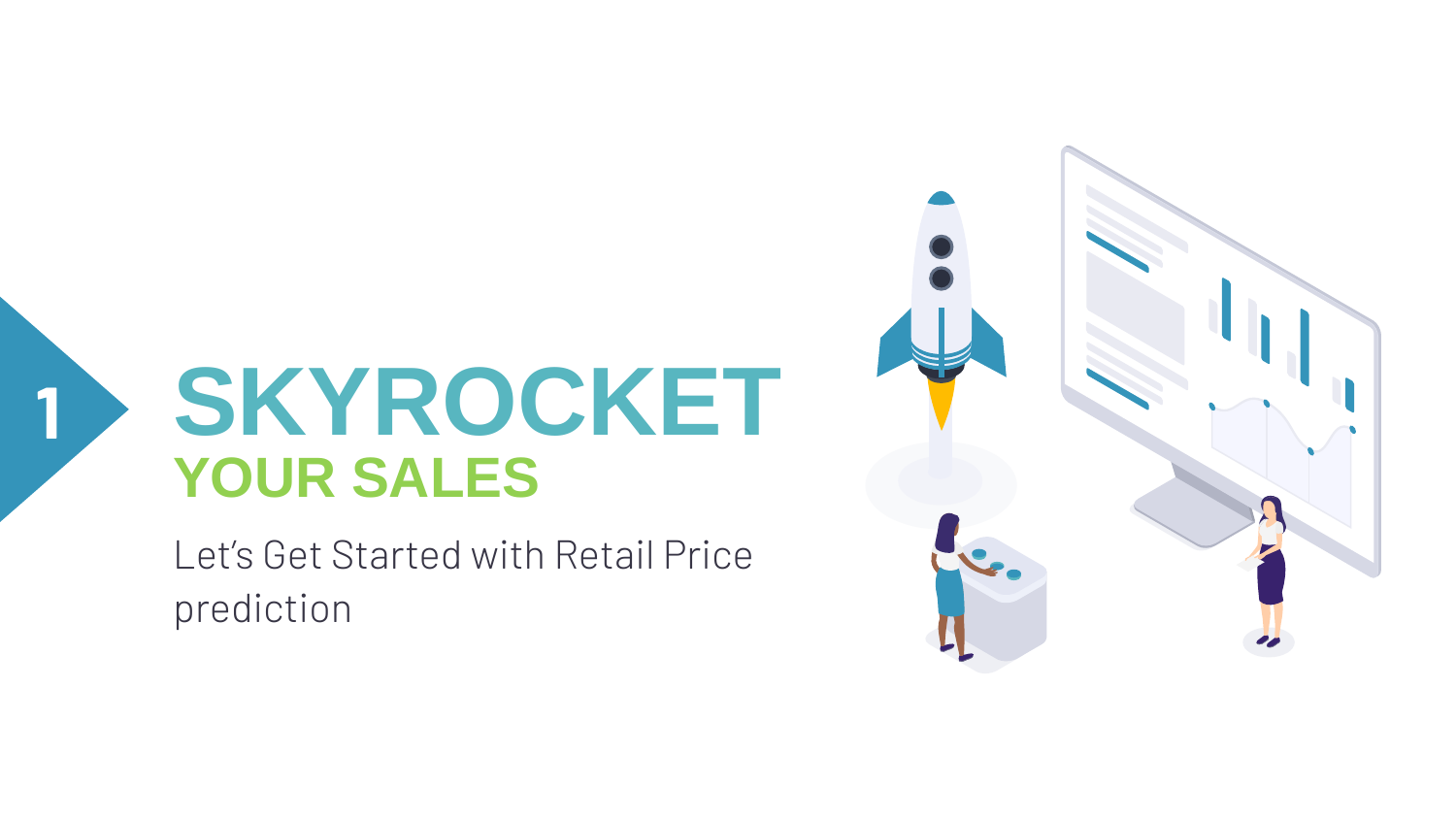

1
# SKYROCKET YOUR SALES
Let’s Get Started with Retail Price prediction